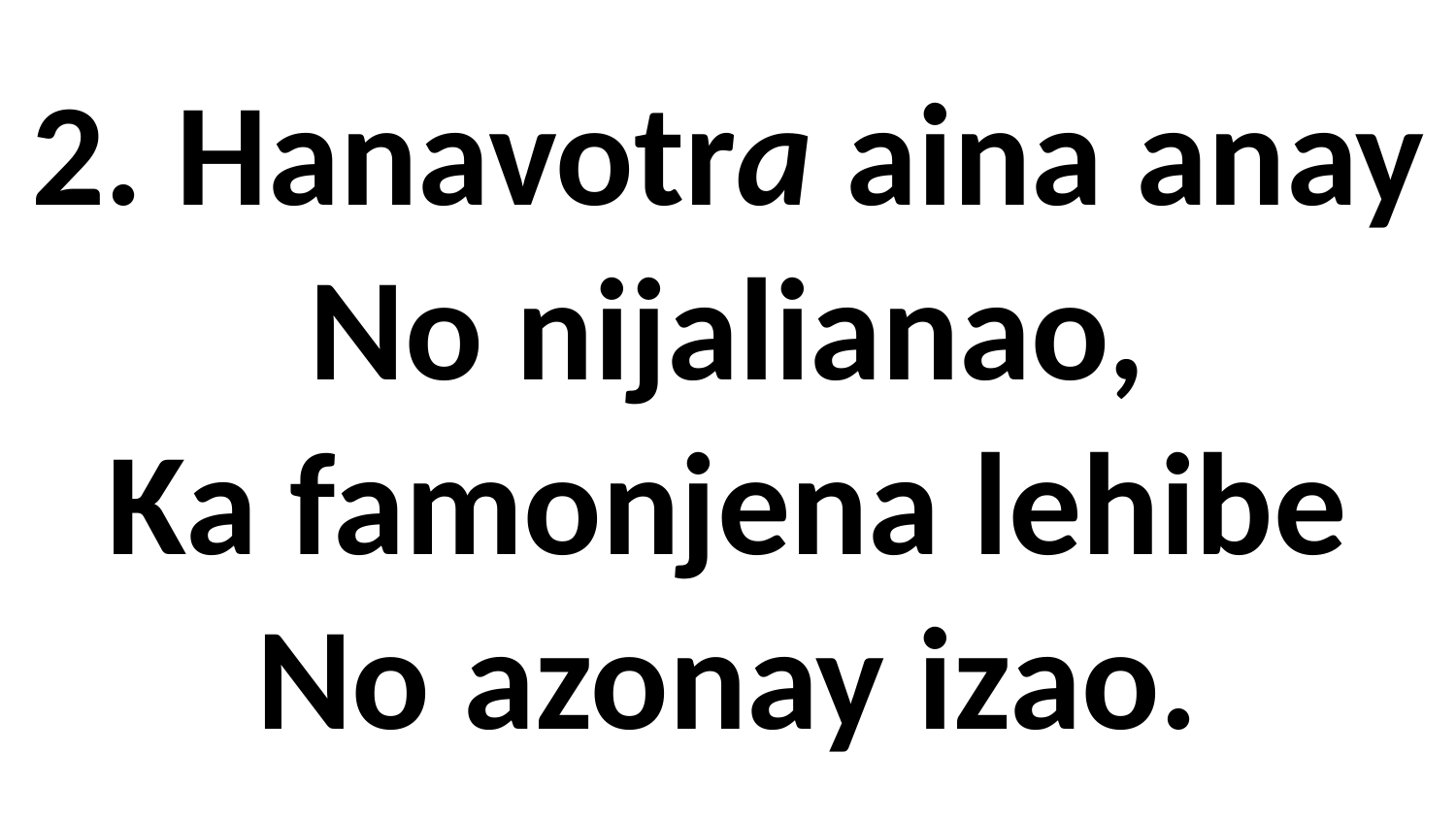

# 2. Hanavotra aina anay No nijalianao, Ka famonjena lehibe No azonay izao.